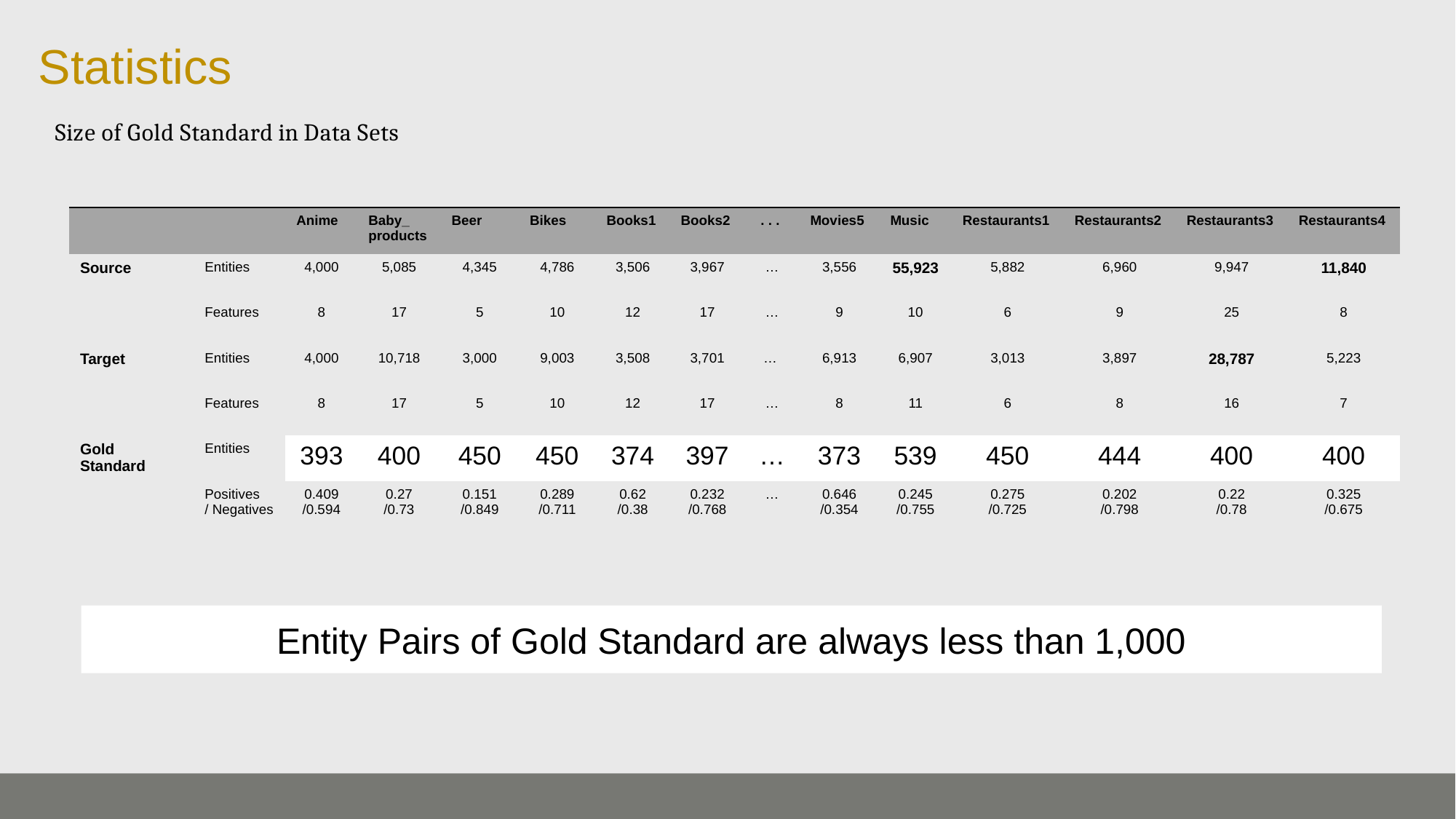

# Statistics
Size of Gold Standard in Data Sets
|  |  | Anime | Baby\_ products | Beer | Bikes | Books1 | Books2 | . . . | Movies5 | Music | Restaurants1 | Restaurants2 | Restaurants3 | Restaurants4 |
| --- | --- | --- | --- | --- | --- | --- | --- | --- | --- | --- | --- | --- | --- | --- |
| Source | Entities | 4,000 | 5,085 | 4,345 | 4,786 | 3,506 | 3,967 | … | 3,556 | 55,923 | 5,882 | 6,960 | 9,947 | 11,840 |
|  | Features | 8 | 17 | 5 | 10 | 12 | 17 | … | 9 | 10 | 6 | 9 | 25 | 8 |
| Target | Entities | 4,000 | 10,718 | 3,000 | 9,003 | 3,508 | 3,701 | … | 6,913 | 6,907 | 3,013 | 3,897 | 28,787 | 5,223 |
|  | Features | 8 | 17 | 5 | 10 | 12 | 17 | … | 8 | 11 | 6 | 8 | 16 | 7 |
| Gold Standard | Entities | 393 | 400 | 450 | 450 | 374 | 397 | … | 373 | 539 | 450 | 444 | 400 | 400 |
|  | Positives / Negatives | 0.409 /0.594 | 0.27 /0.73 | 0.151 /0.849 | 0.289 /0.711 | 0.62 /0.38 | 0.232 /0.768 | … | 0.646 /0.354 | 0.245 /0.755 | 0.275 /0.725 | 0.202 /0.798 | 0.22 /0.78 | 0.325 /0.675 |
Entity Pairs of Gold Standard are always less than 1,000